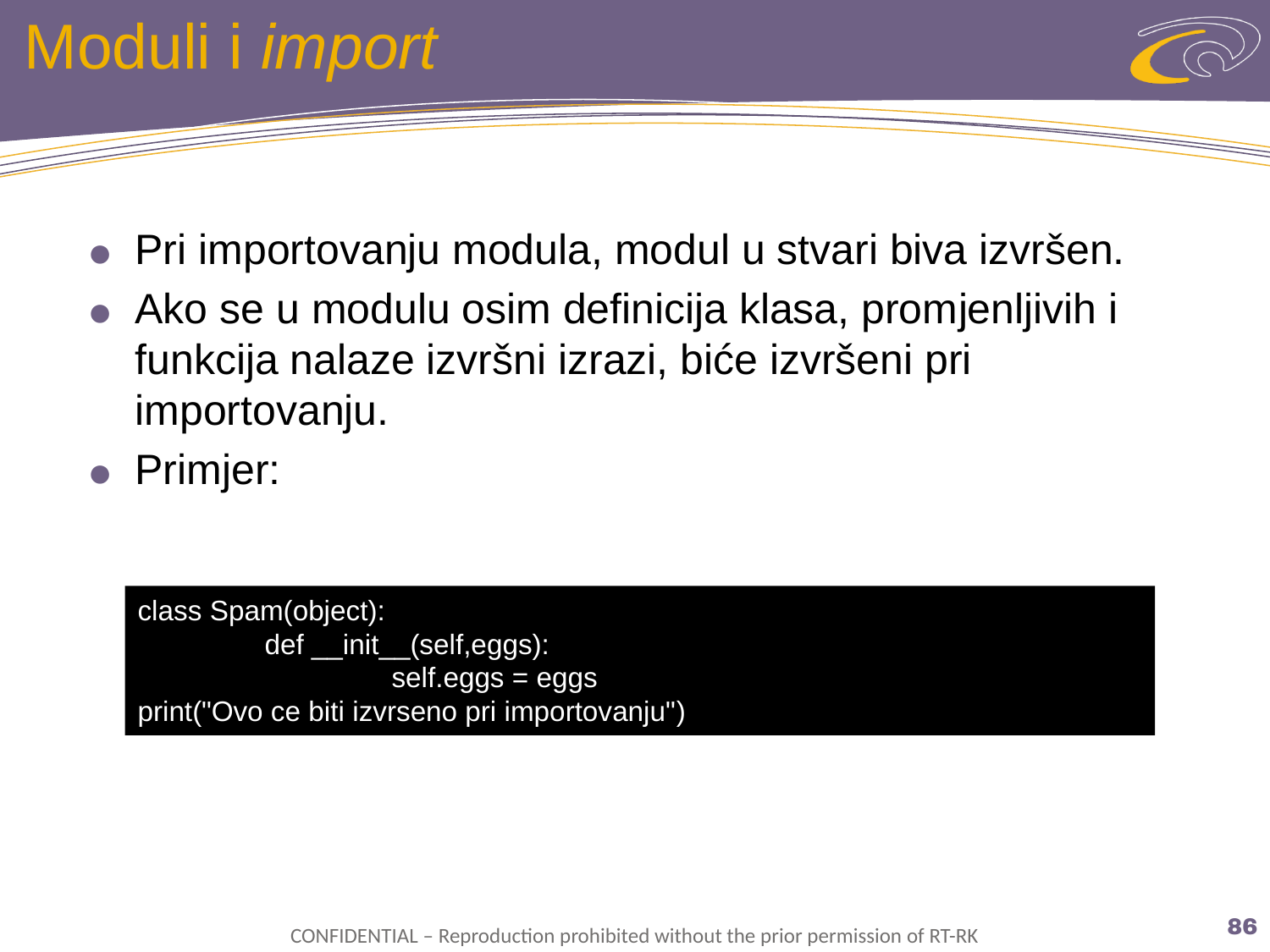

# Moduli i import
Pri importovanju modula, modul u stvari biva izvršen.
Ako se u modulu osim definicija klasa, promjenljivih i funkcija nalaze izvršni izrazi, biće izvršeni pri importovanju.
Primjer:

class Spam(object):
	def __init__(self,eggs):
		self.eggs = eggs
print("Ovo ce biti izvrseno pri importovanju")